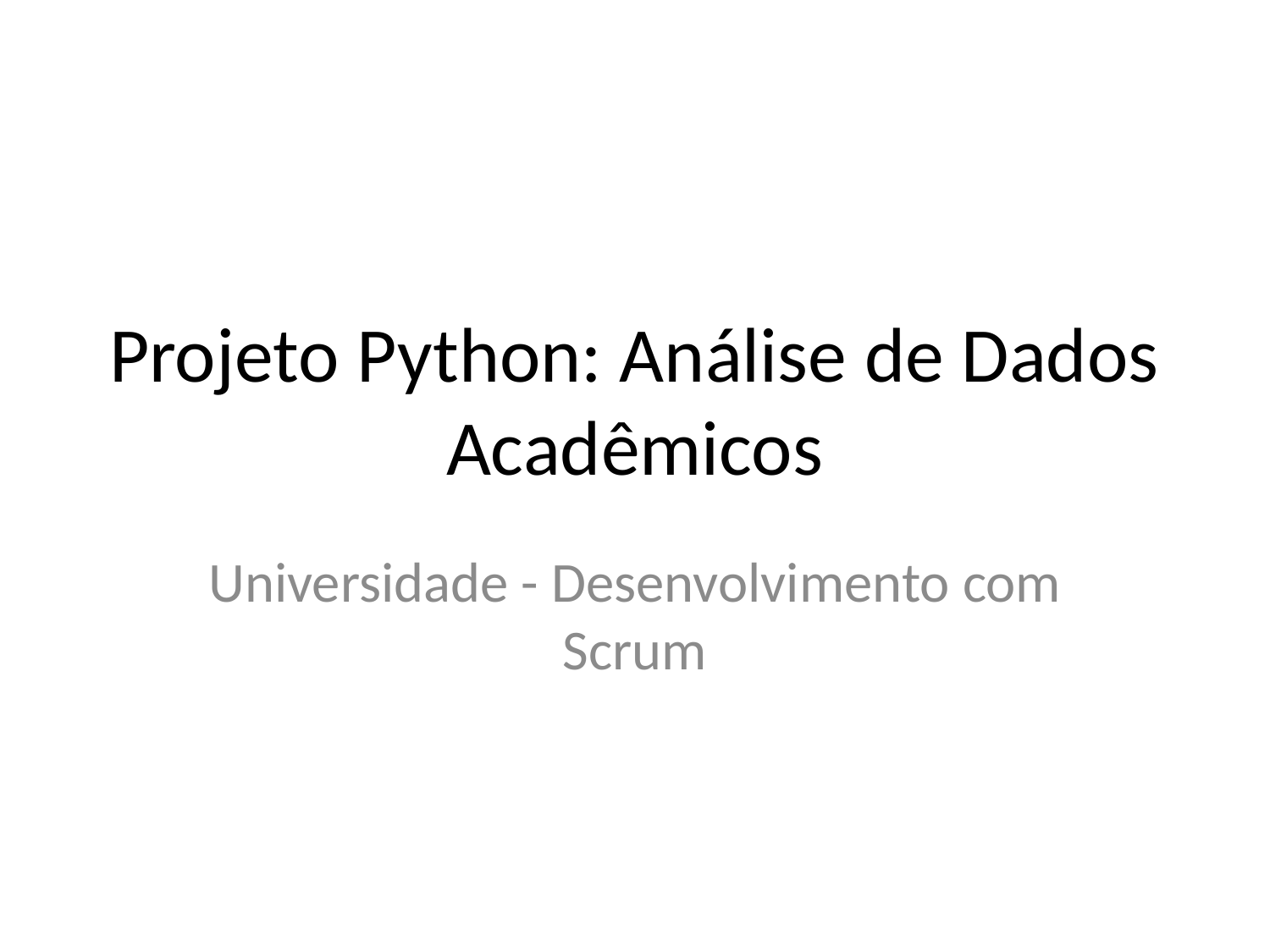

# Projeto Python: Análise de Dados Acadêmicos
Universidade - Desenvolvimento com Scrum